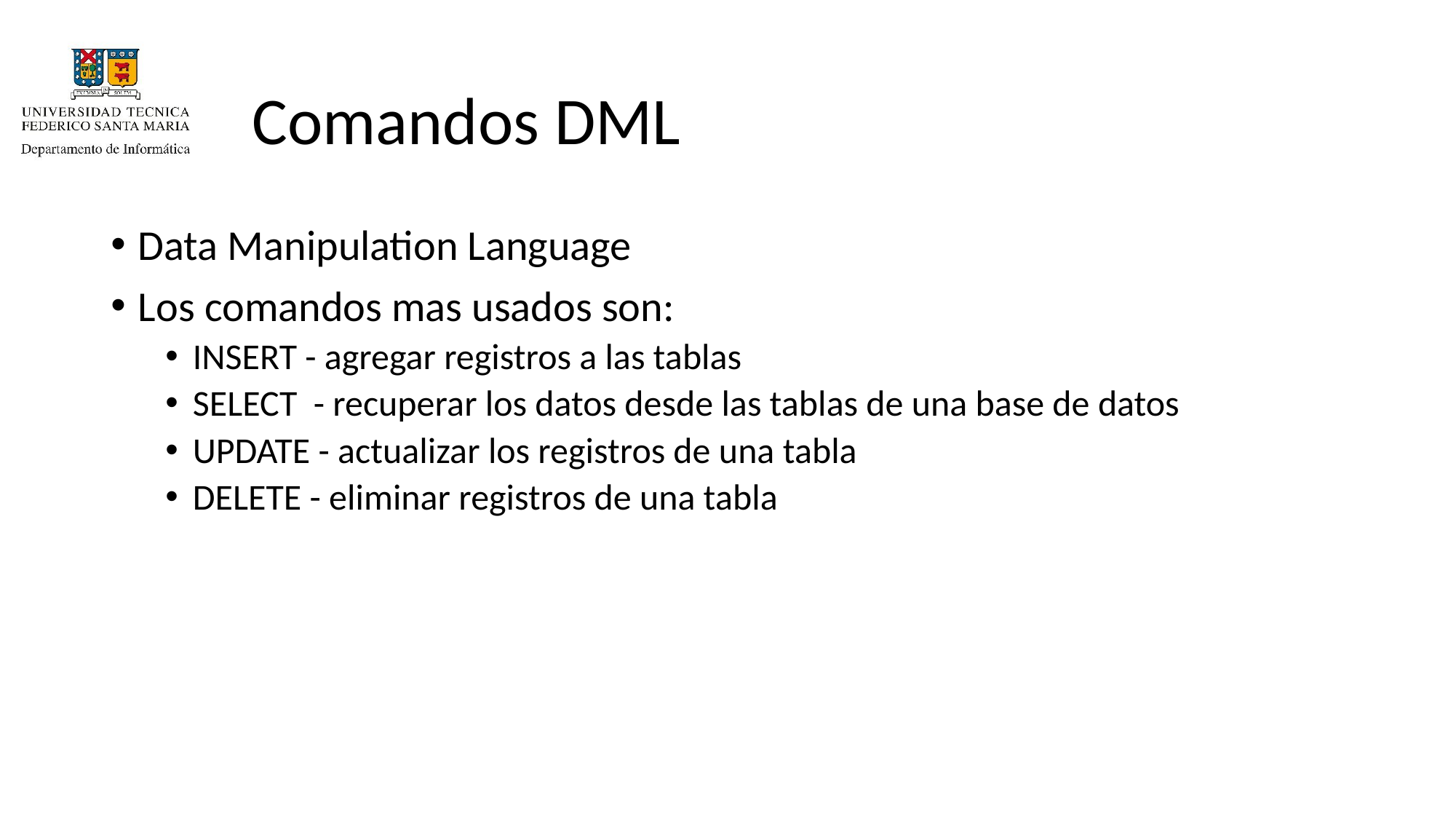

# Comandos DML
Data Manipulation Language
Los comandos mas usados son:
INSERT - agregar registros a las tablas
SELECT  - recuperar los datos desde las tablas de una base de datos
UPDATE - actualizar los registros de una tabla
DELETE - eliminar registros de una tabla